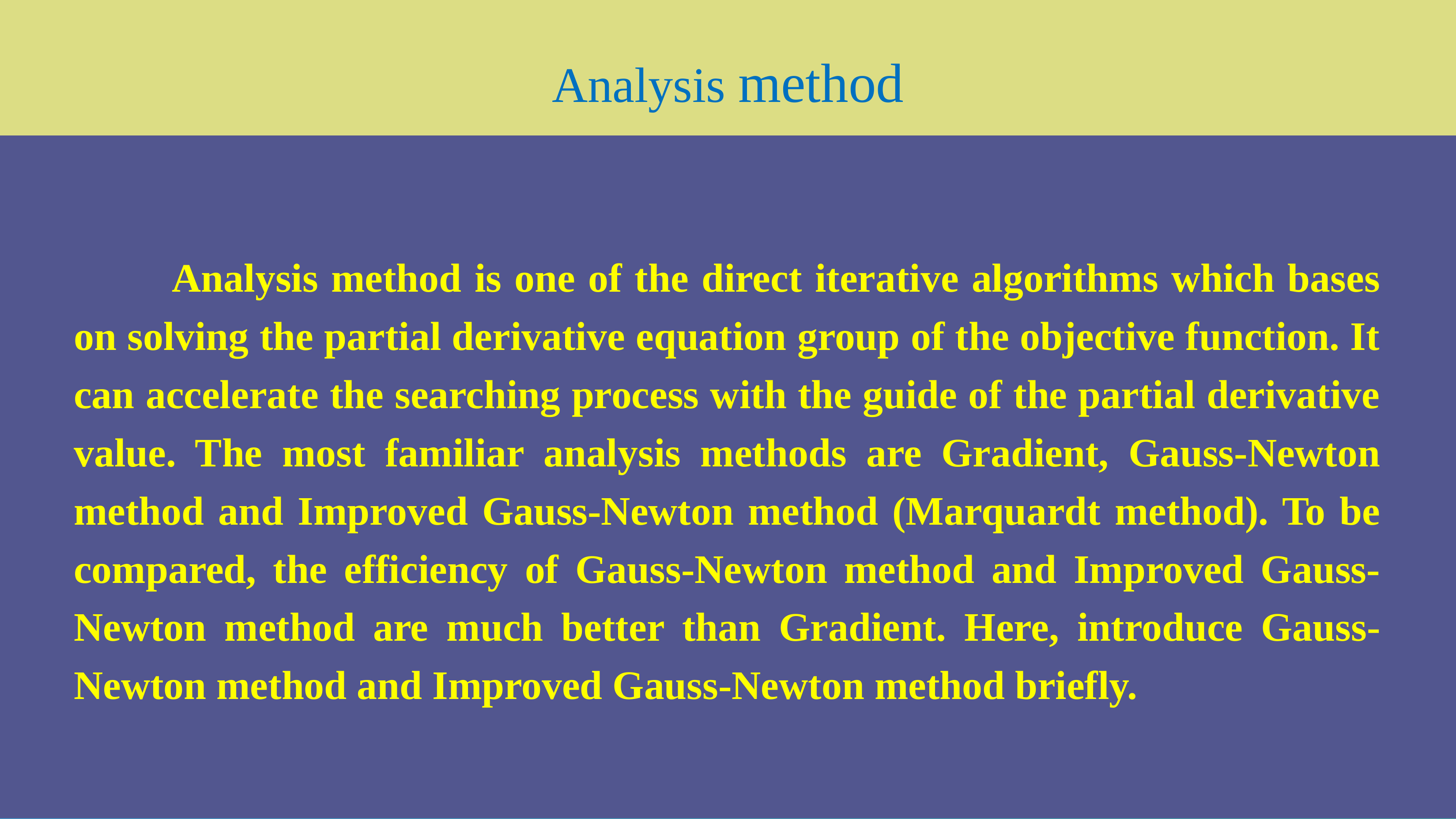

Analysis method

      Analysis method is one of the direct iterative algorithms which bases on solving the partial derivative equation group of the objective function. It can accelerate the searching process with the guide of the partial derivative value. The most familiar analysis methods are Gradient, Gauss-Newton method and Improved Gauss-Newton method (Marquardt method). To be compared, the efficiency of Gauss-Newton method and Improved Gauss-Newton method are much better than Gradient. Here, introduce Gauss-Newton method and Improved Gauss-Newton method briefly.
Lorem Ipsum is simply